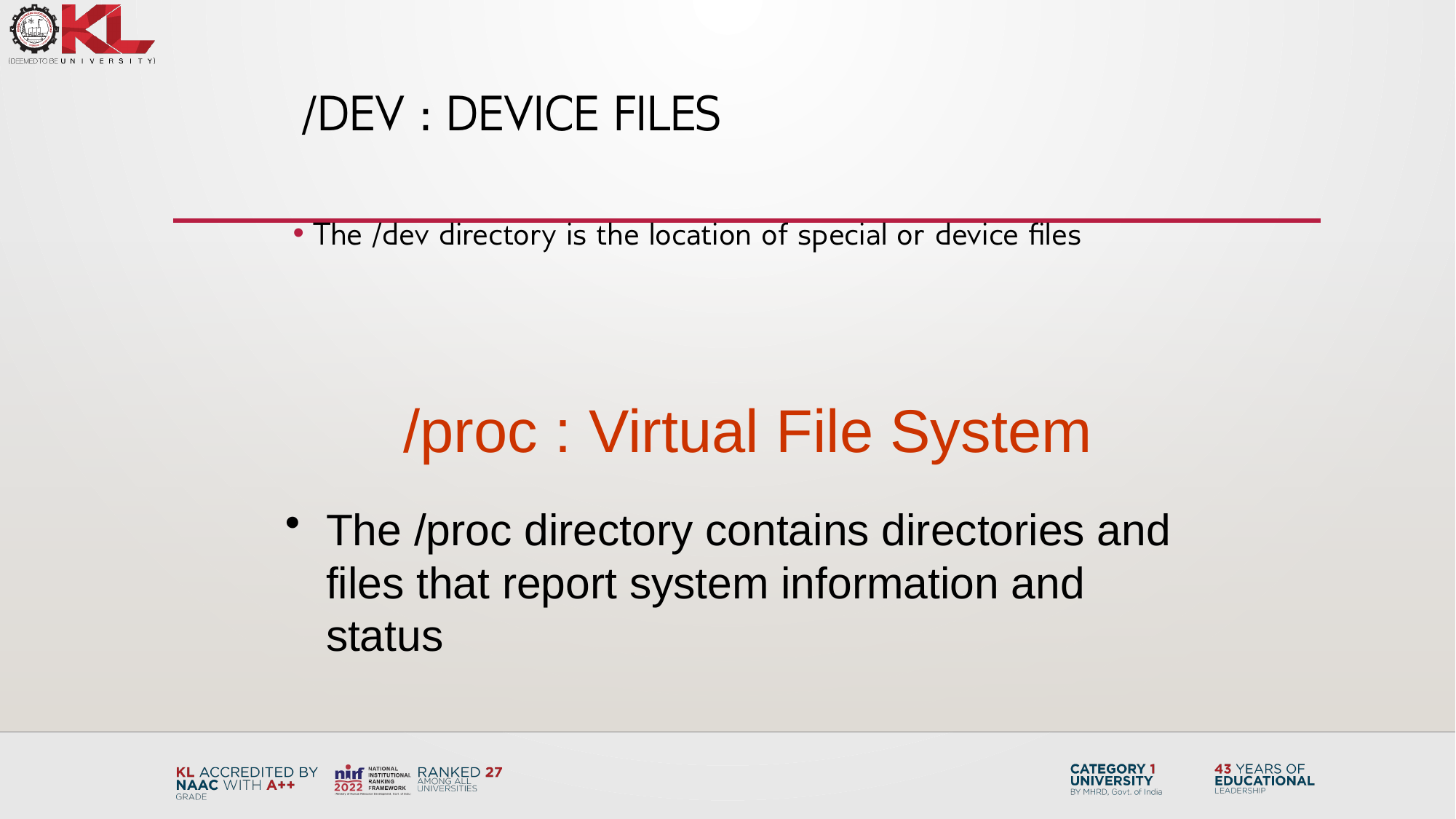

# /dev : Device files
The /dev directory is the location of special or device files
/proc : Virtual File System
The /proc directory contains directories and files that report system information and status